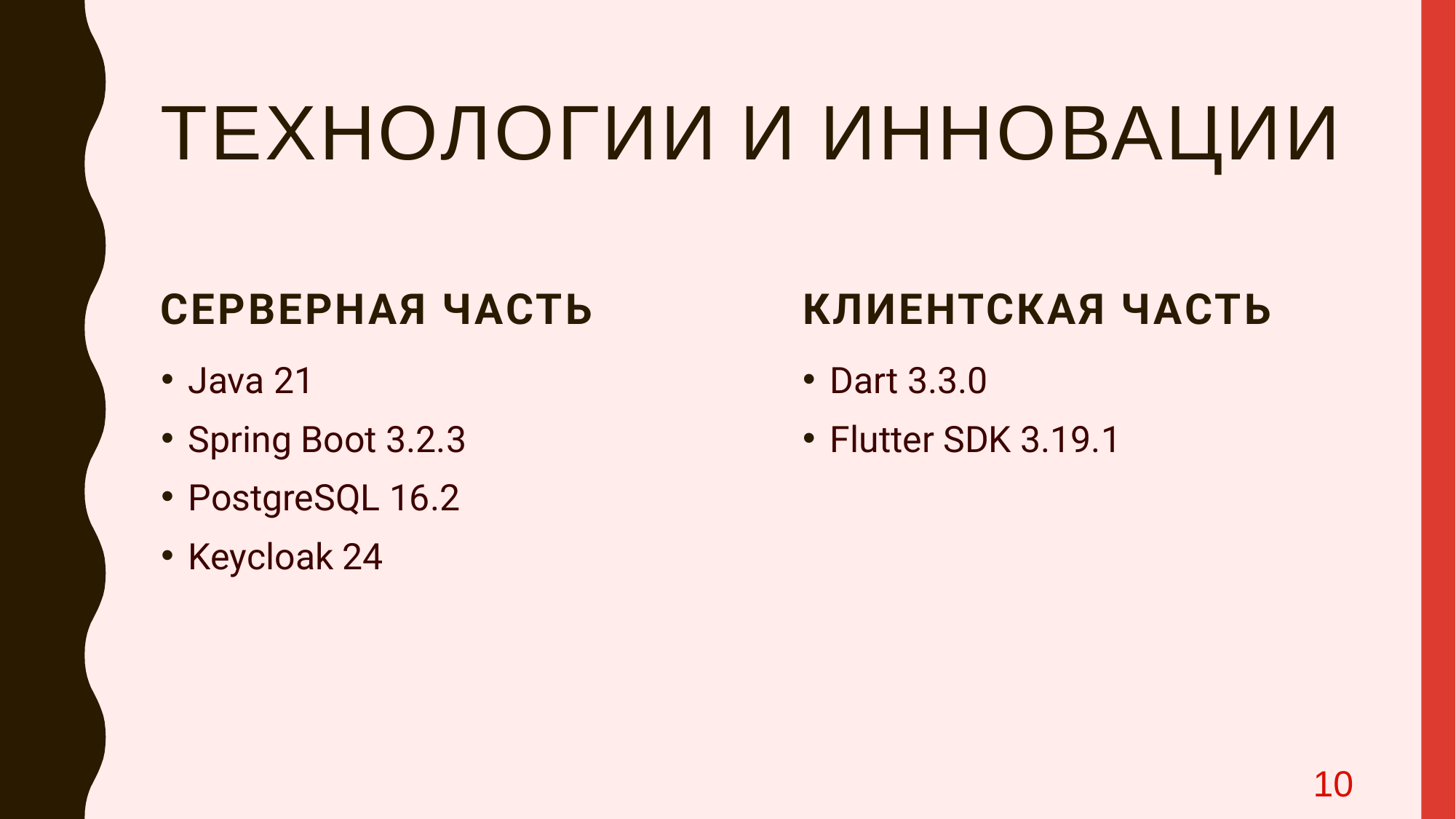

# Технологии и инновации
Серверная часть
Клиентская часть
Java 21
Spring Boot 3.2.3
PostgreSQL 16.2
Keycloak 24
Dart 3.3.0
Flutter SDK 3.19.1
10